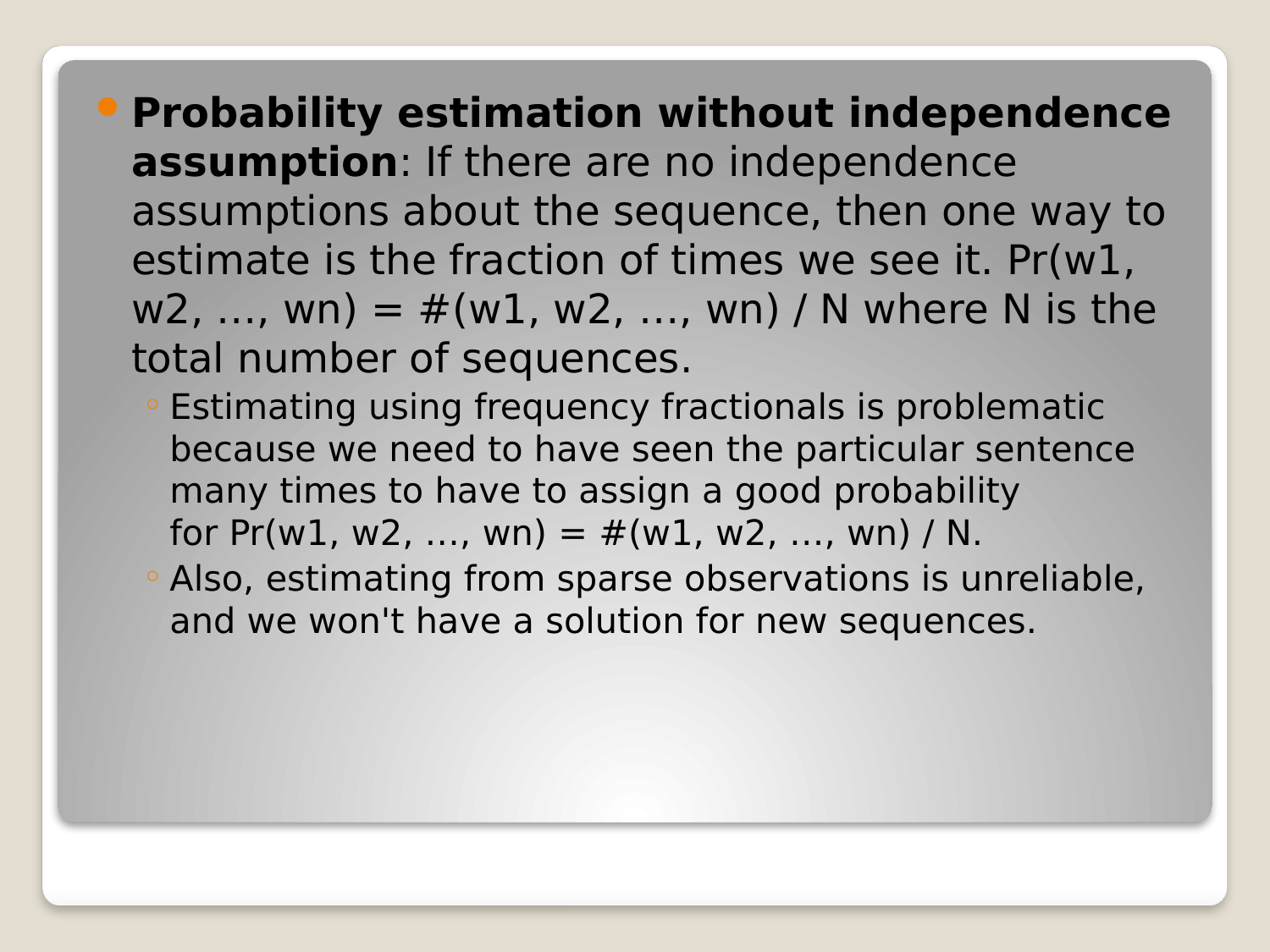

Probability estimation without independence assumption: If there are no independence assumptions about the sequence, then one way to estimate is the fraction of times we see it. Pr(w1, w2, …, wn) = #(w1, w2, …, wn) / N where N is the total number of sequences.
Estimating using frequency fractionals is problematic because we need to have seen the particular sentence many times to have to assign a good probability for Pr(w1, w2, …, wn) = #(w1, w2, …, wn) / N.
Also, estimating from sparse observations is unreliable, and we won't have a solution for new sequences.

#